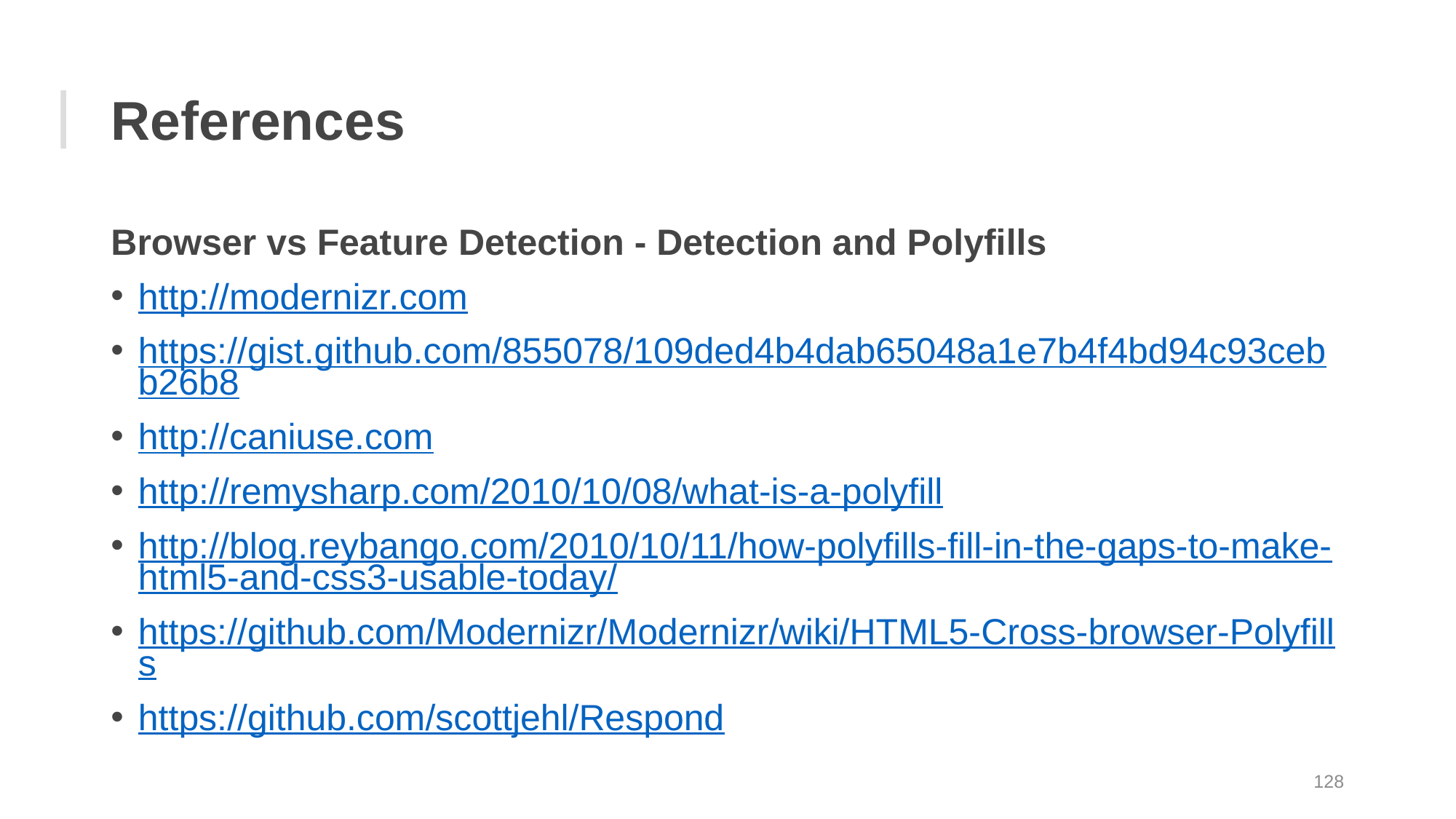

# References
Browser vs Feature Detection - Detection and Polyfills
http://modernizr.com
https://gist.github.com/855078/109ded4b4dab65048a1e7b4f4bd94c93cebb26b8
http://caniuse.com
http://remysharp.com/2010/10/08/what-is-a-polyfill
http://blog.reybango.com/2010/10/11/how-polyfills-fill-in-the-gaps-to-make-html5-and-css3-usable-today/
https://github.com/Modernizr/Modernizr/wiki/HTML5-Cross-browser-Polyfills
https://github.com/scottjehl/Respond
128